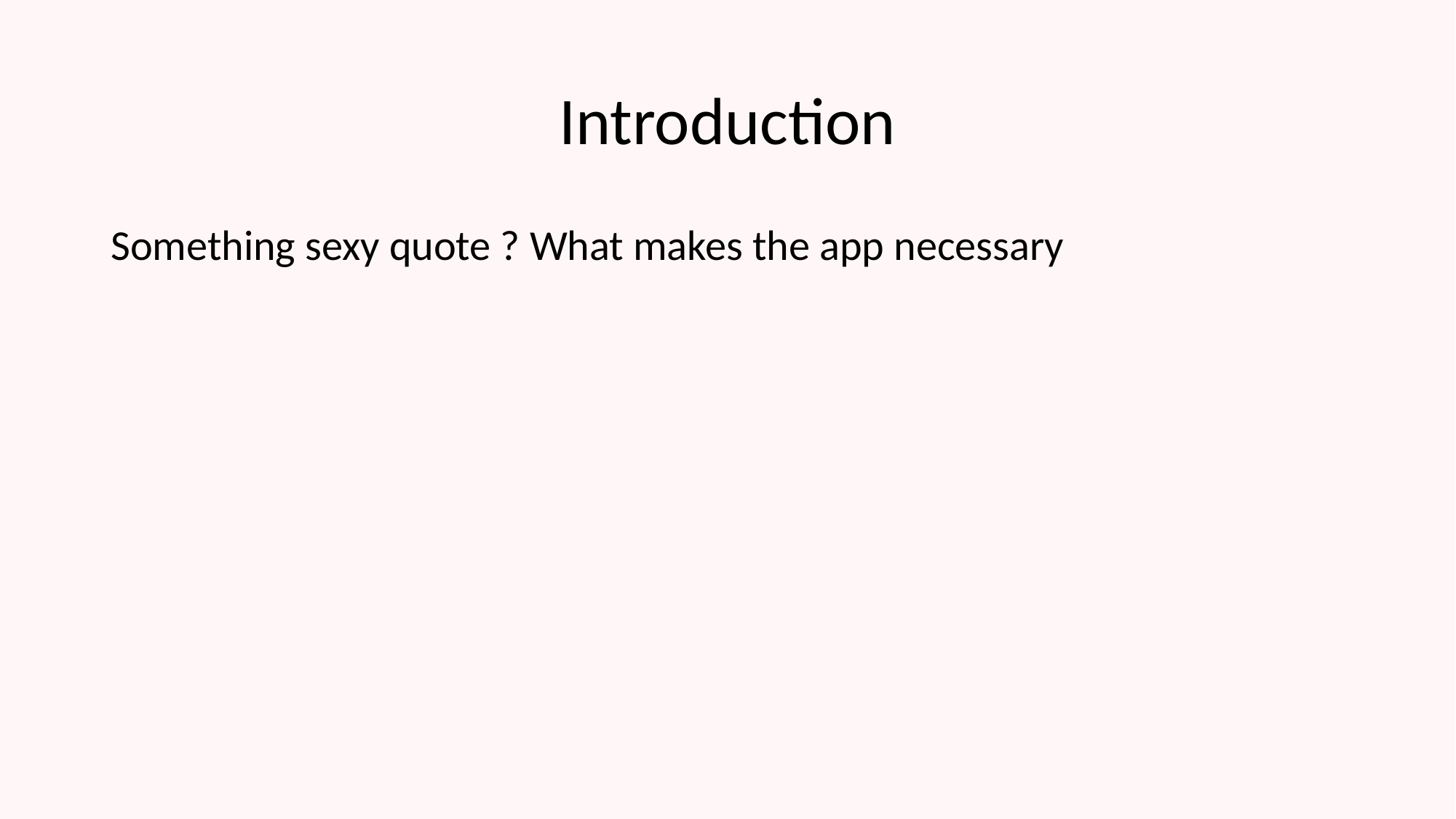

# Introduction
Something sexy quote ? What makes the app necessary